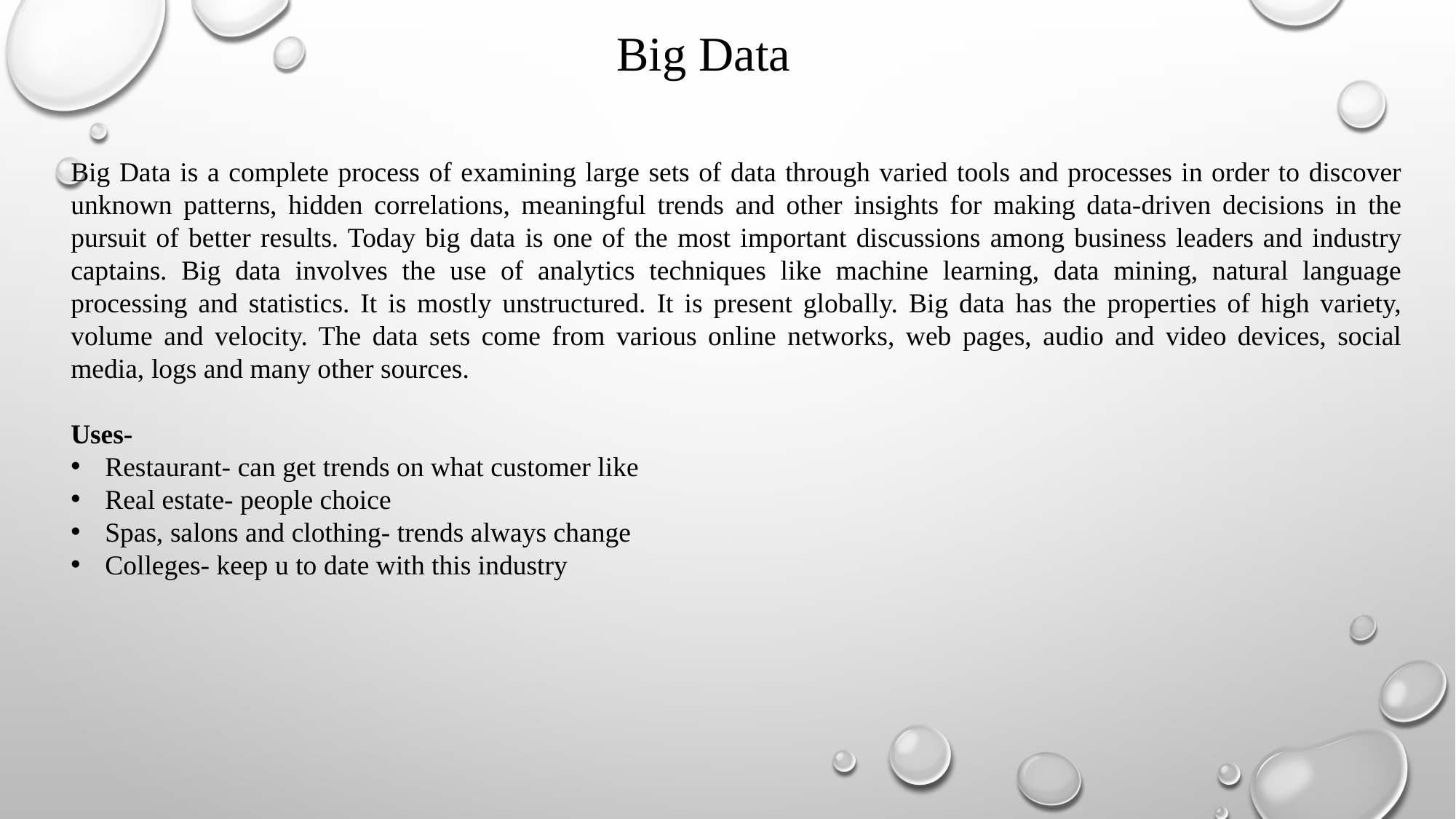

Big Data
Big Data is a complete process of examining large sets of data through varied tools and processes in order to discover unknown patterns, hidden correlations, meaningful trends and other insights for making data-driven decisions in the pursuit of better results. Today big data is one of the most important discussions among business leaders and industry captains. Big data involves the use of analytics techniques like machine learning, data mining, natural language processing and statistics. It is mostly unstructured. It is present globally. Big data has the properties of high variety, volume and velocity. The data sets come from various online networks, web pages, audio and video devices, social media, logs and many other sources.

Uses-
Restaurant- can get trends on what customer like
Real estate- people choice
Spas, salons and clothing- trends always change
Colleges- keep u to date with this industry